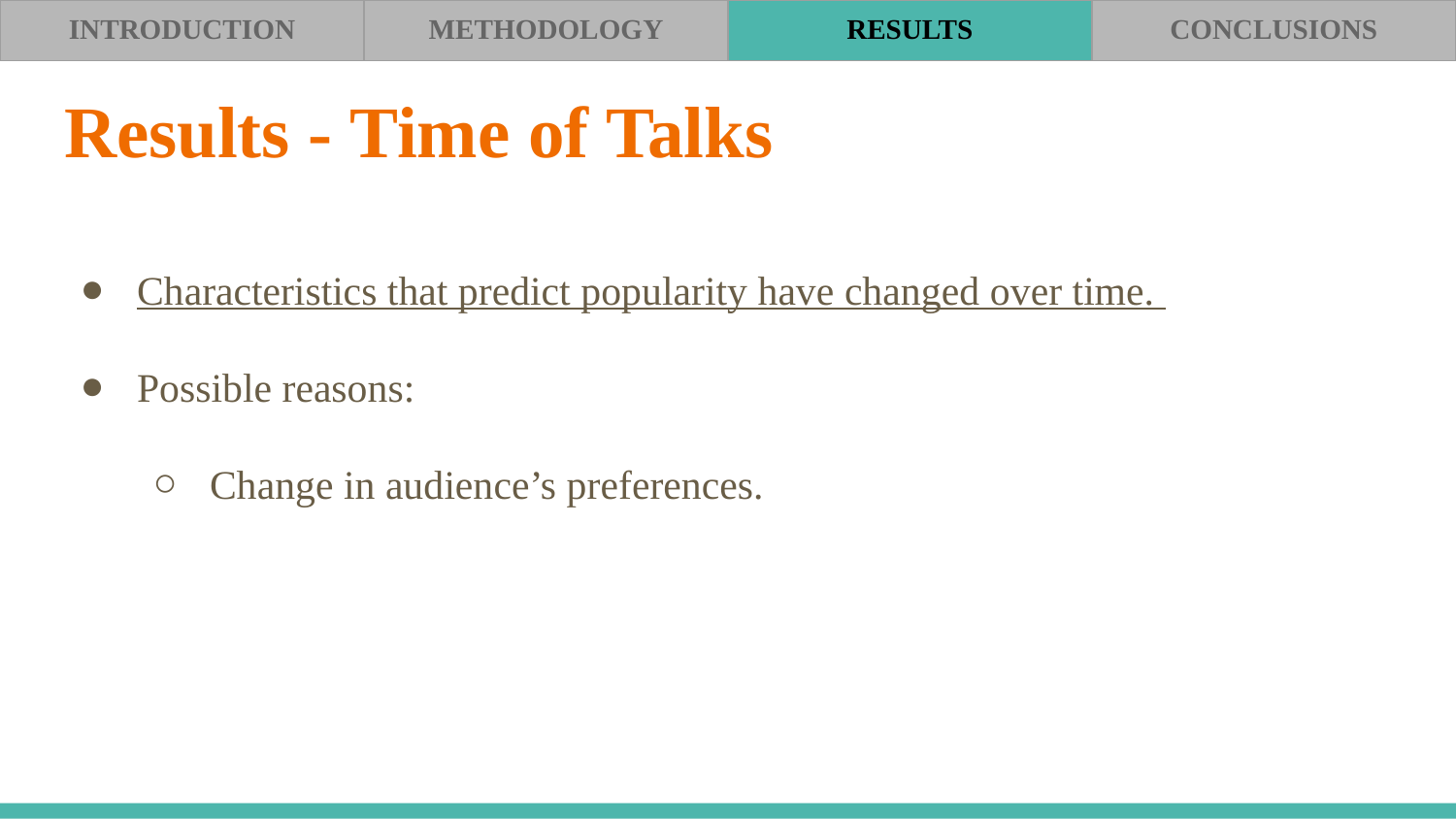

| INTRODUCTION | METHODOLOGY | RESULTS | CONCLUSIONS |
| --- | --- | --- | --- |
# Results - Time of Talks
Characteristics that predict popularity have changed over time.
Possible reasons:
Change in audience’s preferences.